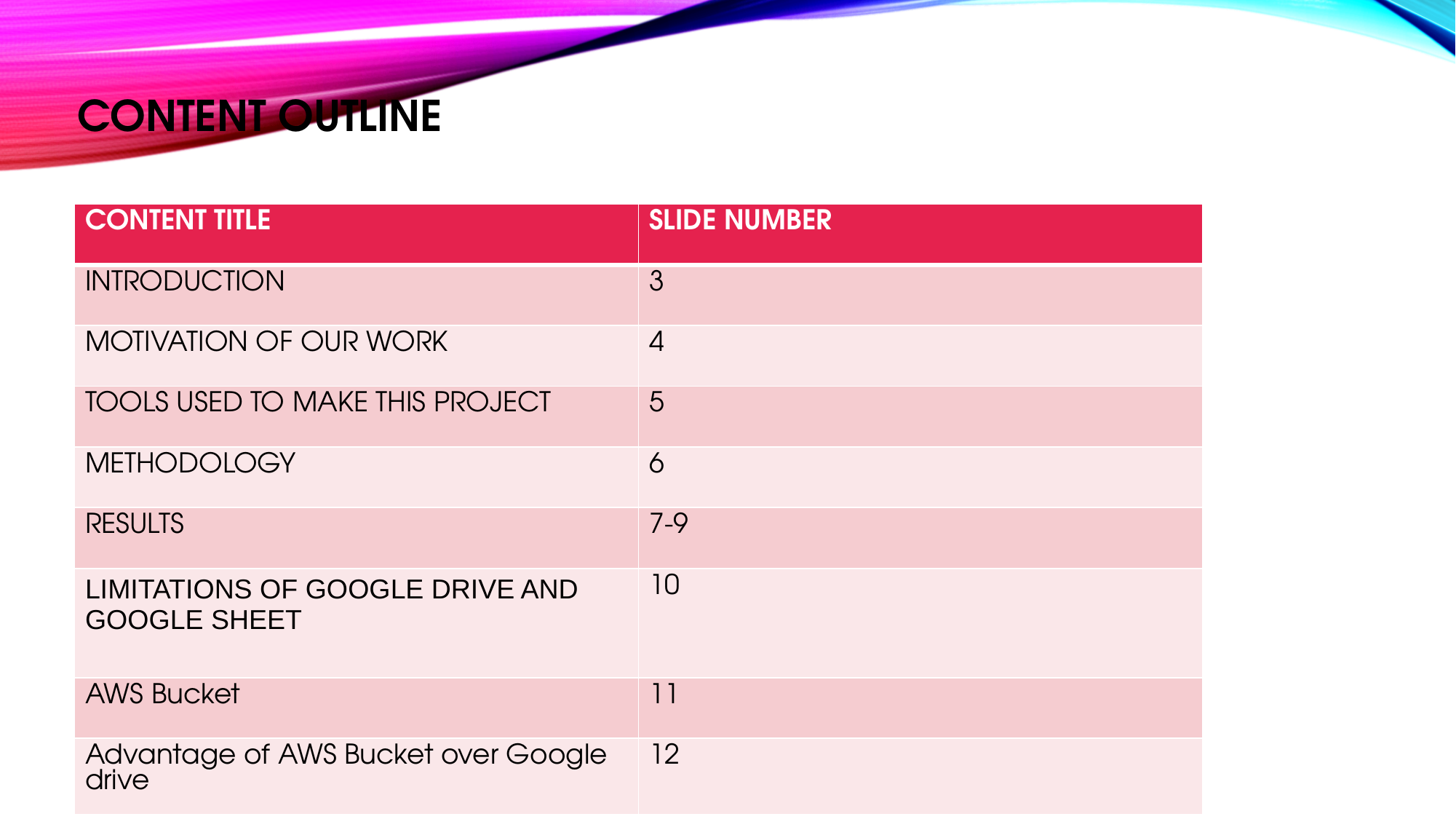

CONTENT OUTLINE
| CONTENT TITLE | SLIDE NUMBER |
| --- | --- |
| INTRODUCTION | 3 |
| MOTIVATION OF OUR WORK | 4 |
| TOOLS USED TO MAKE THIS PROJECT | 5 |
| METHODOLOGY | 6 |
| RESULTS | 7-9 |
| LIMITATIONS OF GOOGLE DRIVE AND GOOGLE SHEET | 10 |
| AWS Bucket | 11 |
| Advantage of AWS Bucket over Google drive | 12 |